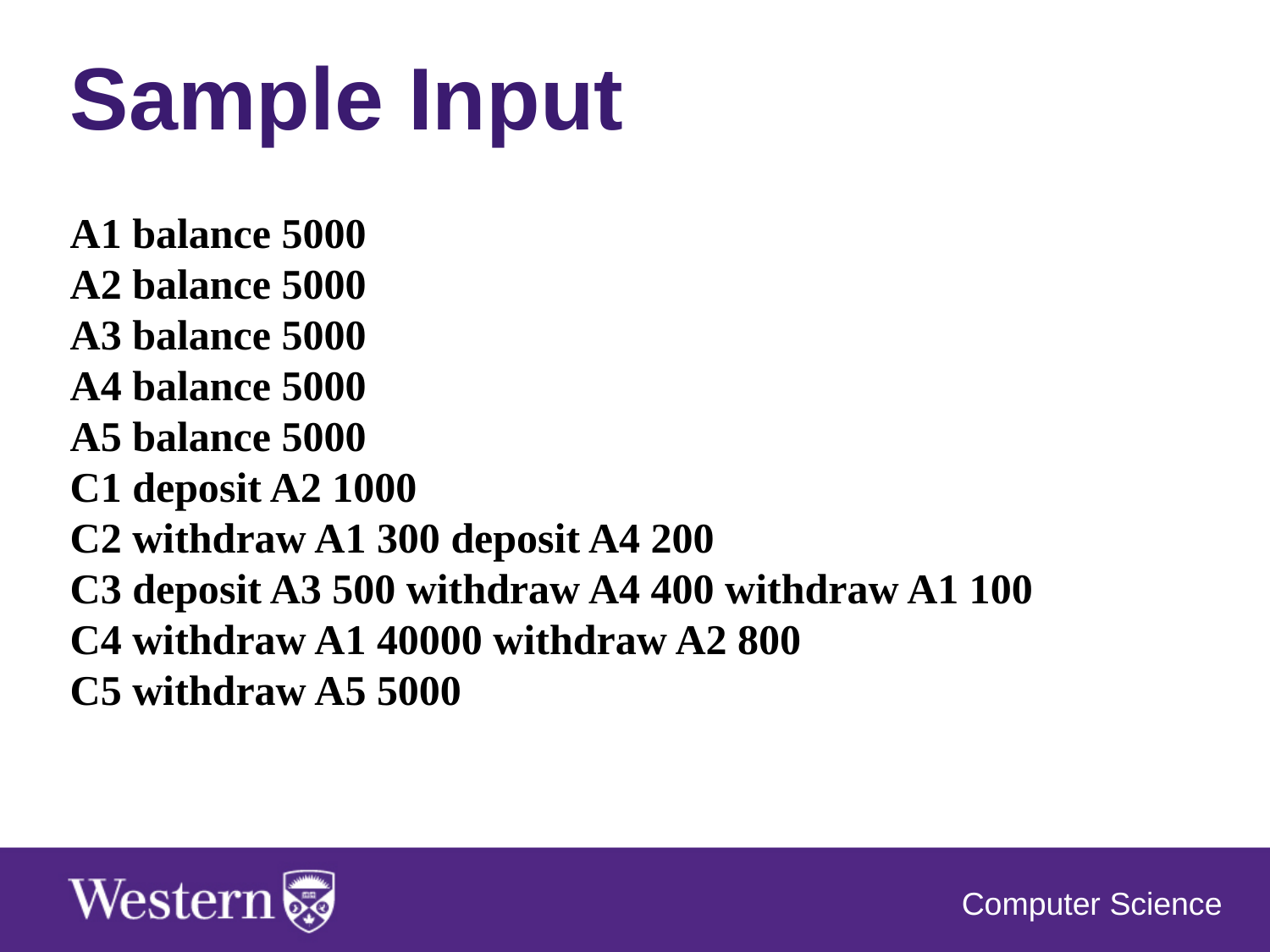

Sample Input

A1 balance 5000
A2 balance 5000
A3 balance 5000
A4 balance 5000
A5 balance 5000
C1 deposit A2 1000
C2 withdraw A1 300 deposit A4 200
C3 deposit A3 500 withdraw A4 400 withdraw A1 100
C4 withdraw A1 40000 withdraw A2 800
C5 withdraw A5 5000
Computer Science